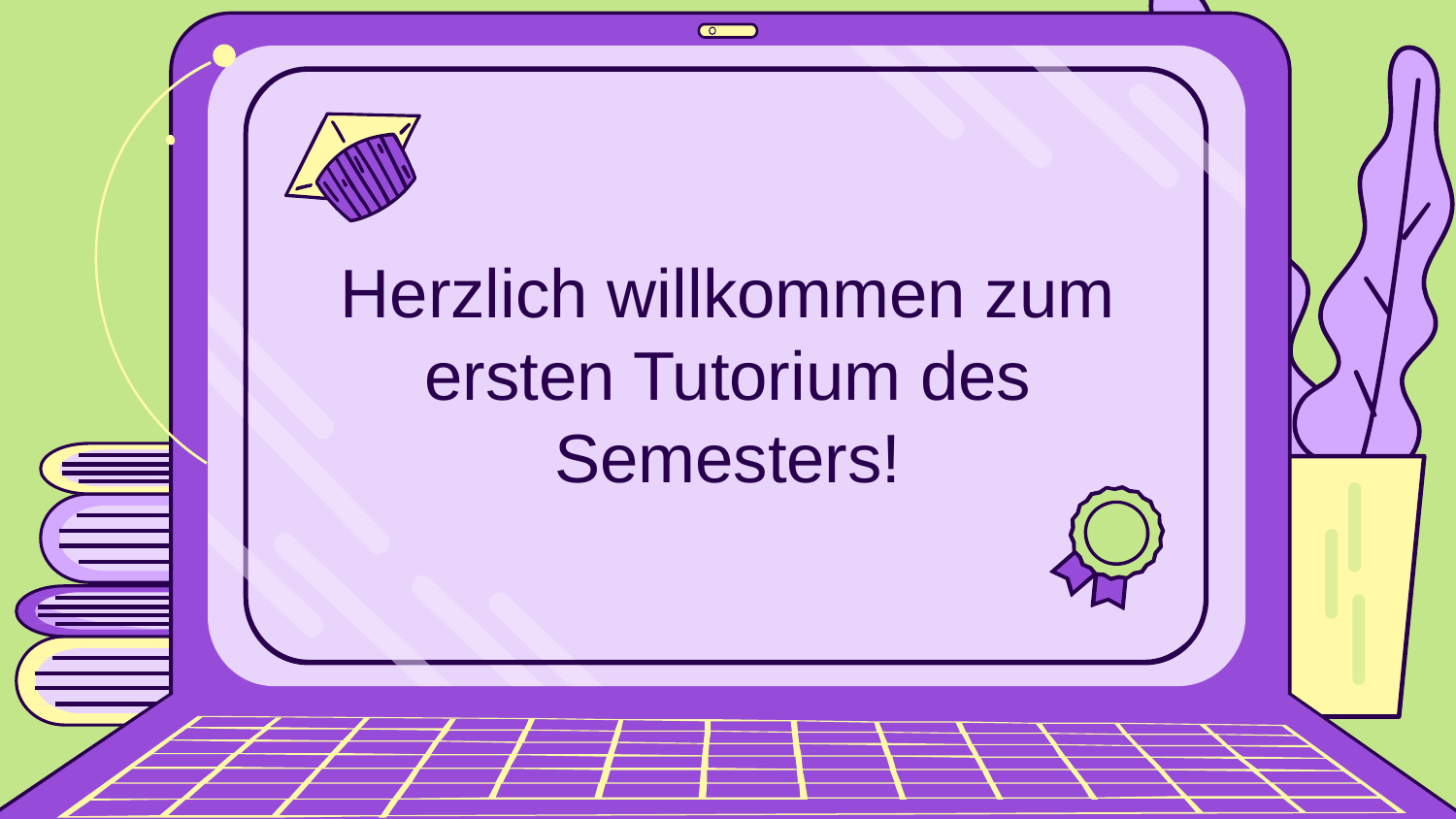

# Herzlich willkommen zum ersten Tutorium des Semesters!